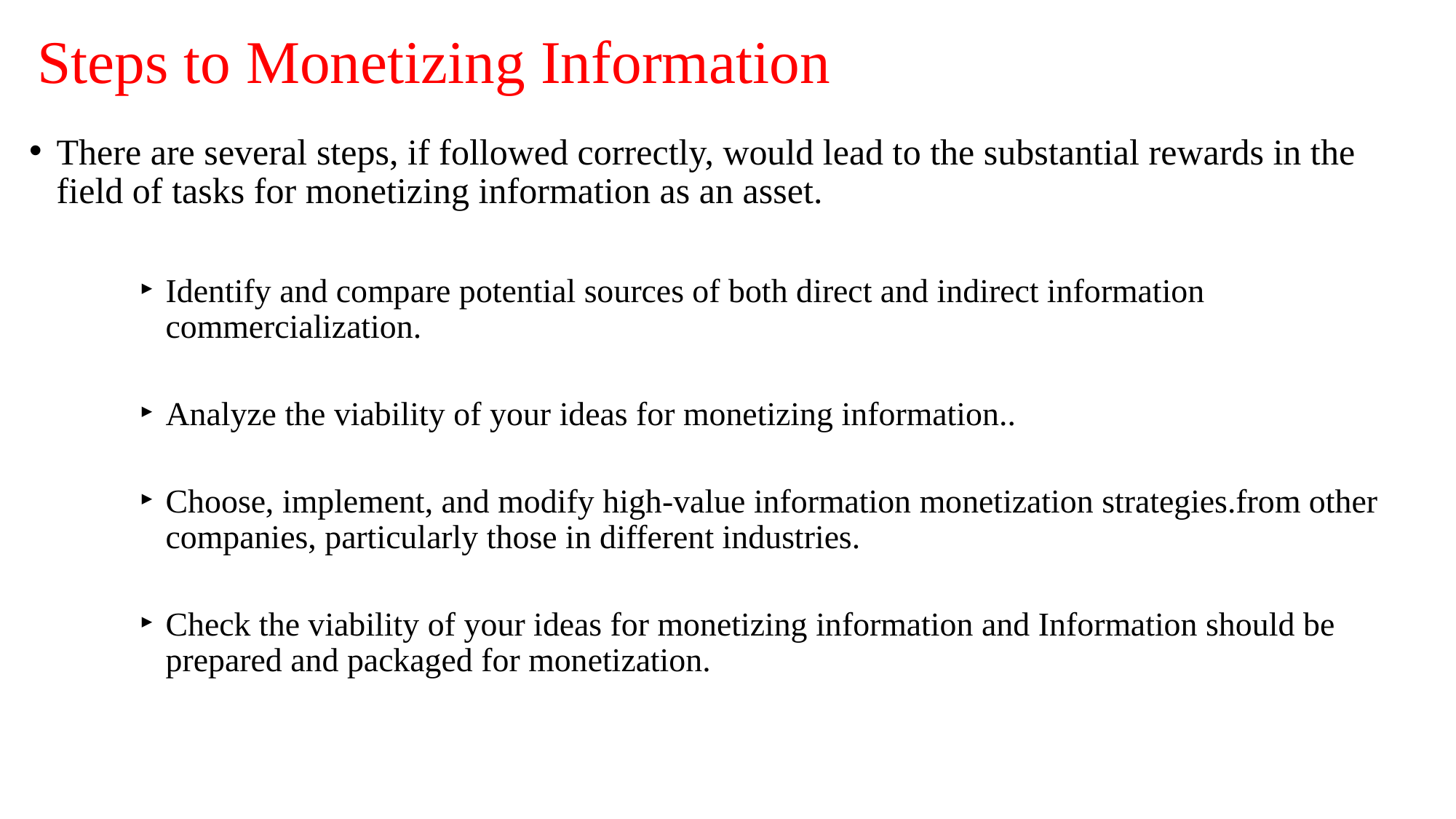

# Steps to Monetizing Information
There are several steps, if followed correctly, would lead to the substantial rewards in the field of tasks for monetizing information as an asset.

Identify and compare potential sources of both direct and indirect information  commercialization.

Analyze the viability of your ideas for monetizing information..

Choose, implement, and modify high-value information monetization strategies.from other companies, particularly those in different industries.

Check the viability of your ideas for monetizing information and Information should be prepared and packaged for monetization.